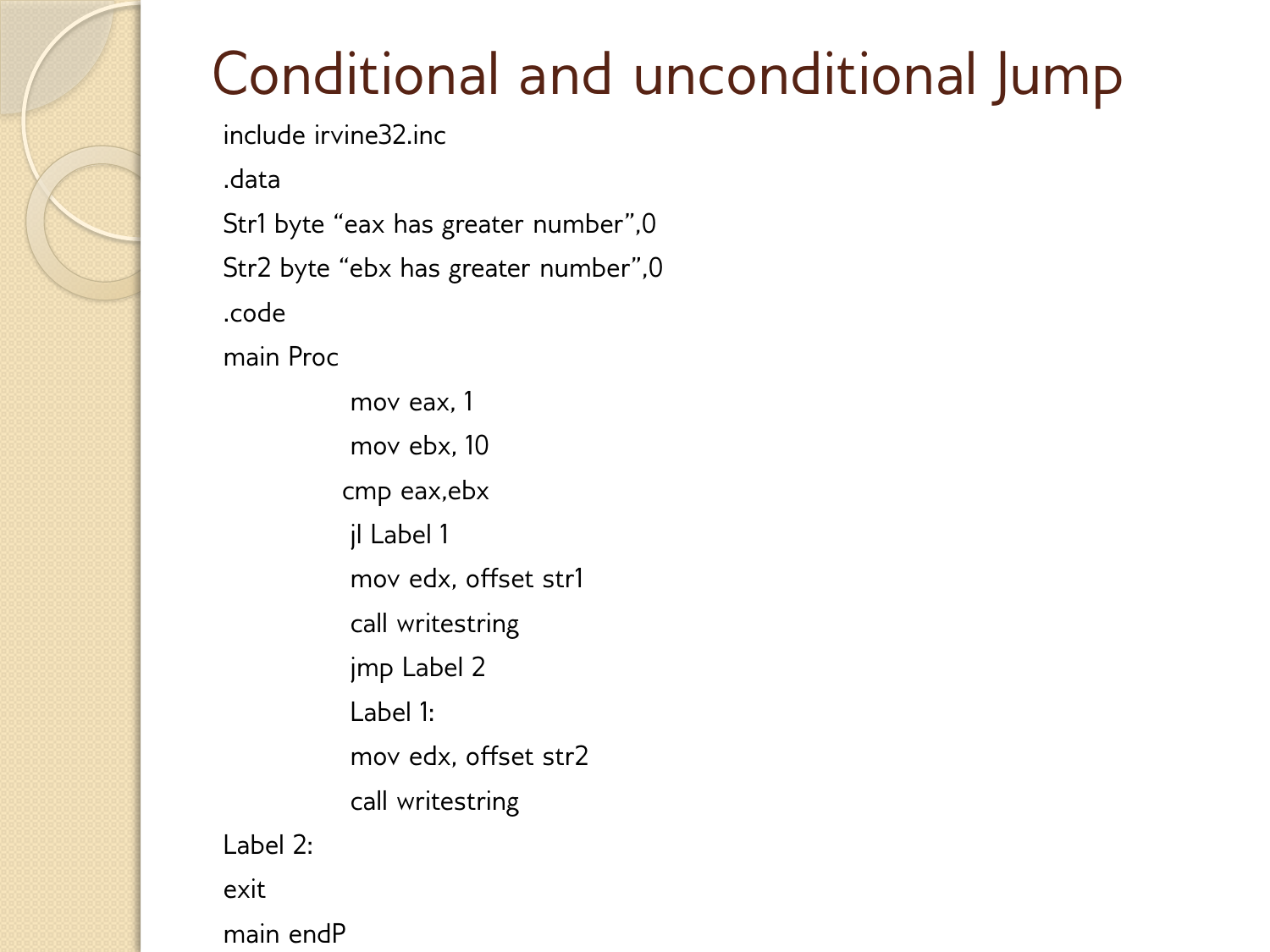

# Conditional and unconditional Jump
include irvine32.inc
.data
Str1 byte “eax has greater number”,0
Str2 byte “ebx has greater number”,0
.code
main Proc
	mov eax, 1
	mov ebx, 10
              cmp eax,ebx
	jl Label 1
               mov edx, offset str1
               call writestring
               jmp Label 2
               Label 1:
	mov edx, offset str2
               call writestring
Label 2:
exit
main endP